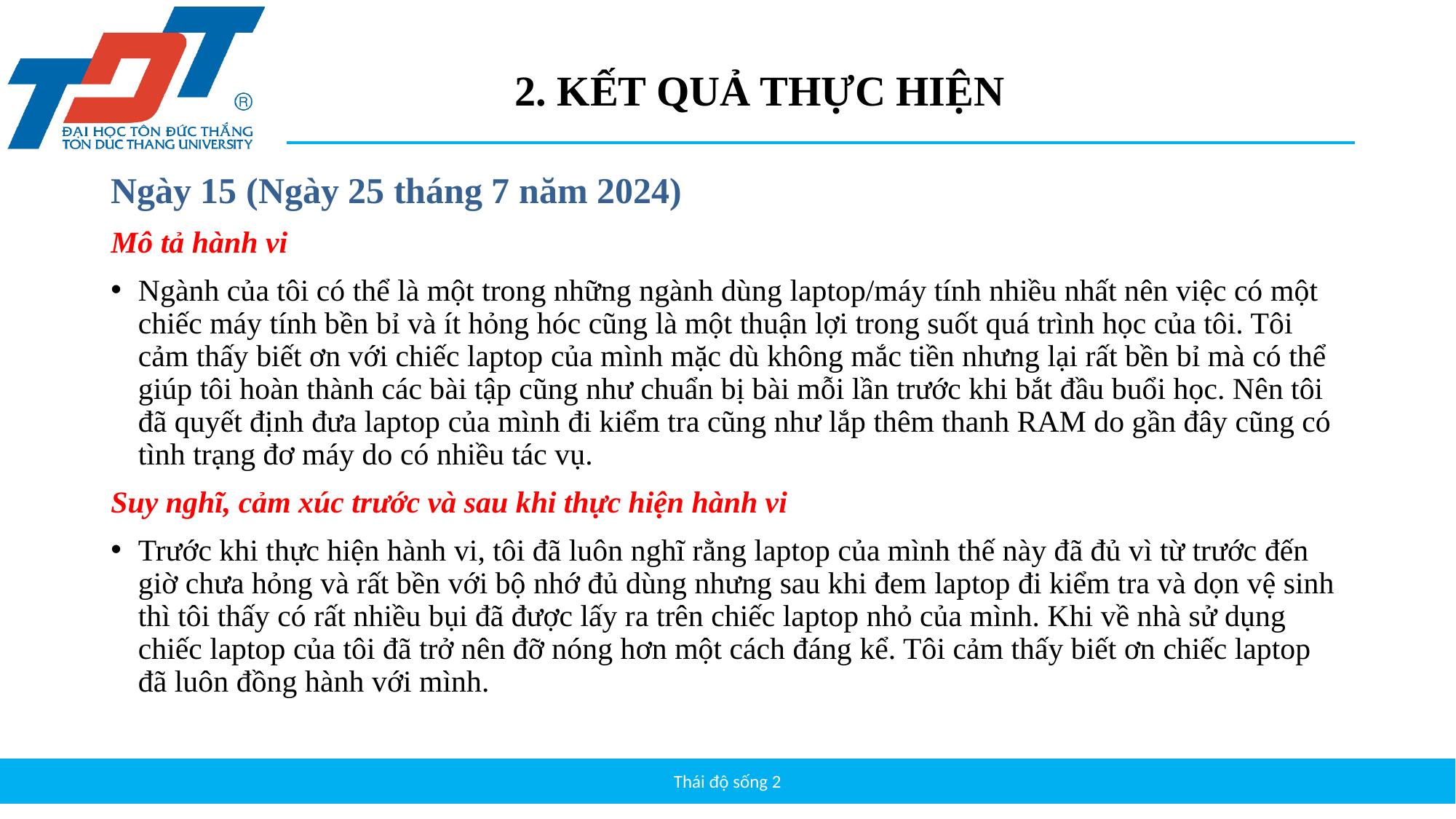

# 2. KẾT QUẢ THỰC HIỆN
Ngày 15 (Ngày 25 tháng 7 năm 2024)
Mô tả hành vi
Ngành của tôi có thể là một trong những ngành dùng laptop/máy tính nhiều nhất nên việc có một chiếc máy tính bền bỉ và ít hỏng hóc cũng là một thuận lợi trong suốt quá trình học của tôi. Tôi cảm thấy biết ơn với chiếc laptop của mình mặc dù không mắc tiền nhưng lại rất bền bỉ mà có thể giúp tôi hoàn thành các bài tập cũng như chuẩn bị bài mỗi lần trước khi bắt đầu buổi học. Nên tôi đã quyết định đưa laptop của mình đi kiểm tra cũng như lắp thêm thanh RAM do gần đây cũng có tình trạng đơ máy do có nhiều tác vụ.
Suy nghĩ, cảm xúc trước và sau khi thực hiện hành vi
Trước khi thực hiện hành vi, tôi đã luôn nghĩ rằng laptop của mình thế này đã đủ vì từ trước đến giờ chưa hỏng và rất bền với bộ nhớ đủ dùng nhưng sau khi đem laptop đi kiểm tra và dọn vệ sinh thì tôi thấy có rất nhiều bụi đã được lấy ra trên chiếc laptop nhỏ của mình. Khi về nhà sử dụng chiếc laptop của tôi đã trở nên đỡ nóng hơn một cách đáng kể. Tôi cảm thấy biết ơn chiếc laptop đã luôn đồng hành với mình.
Thái độ sống 2